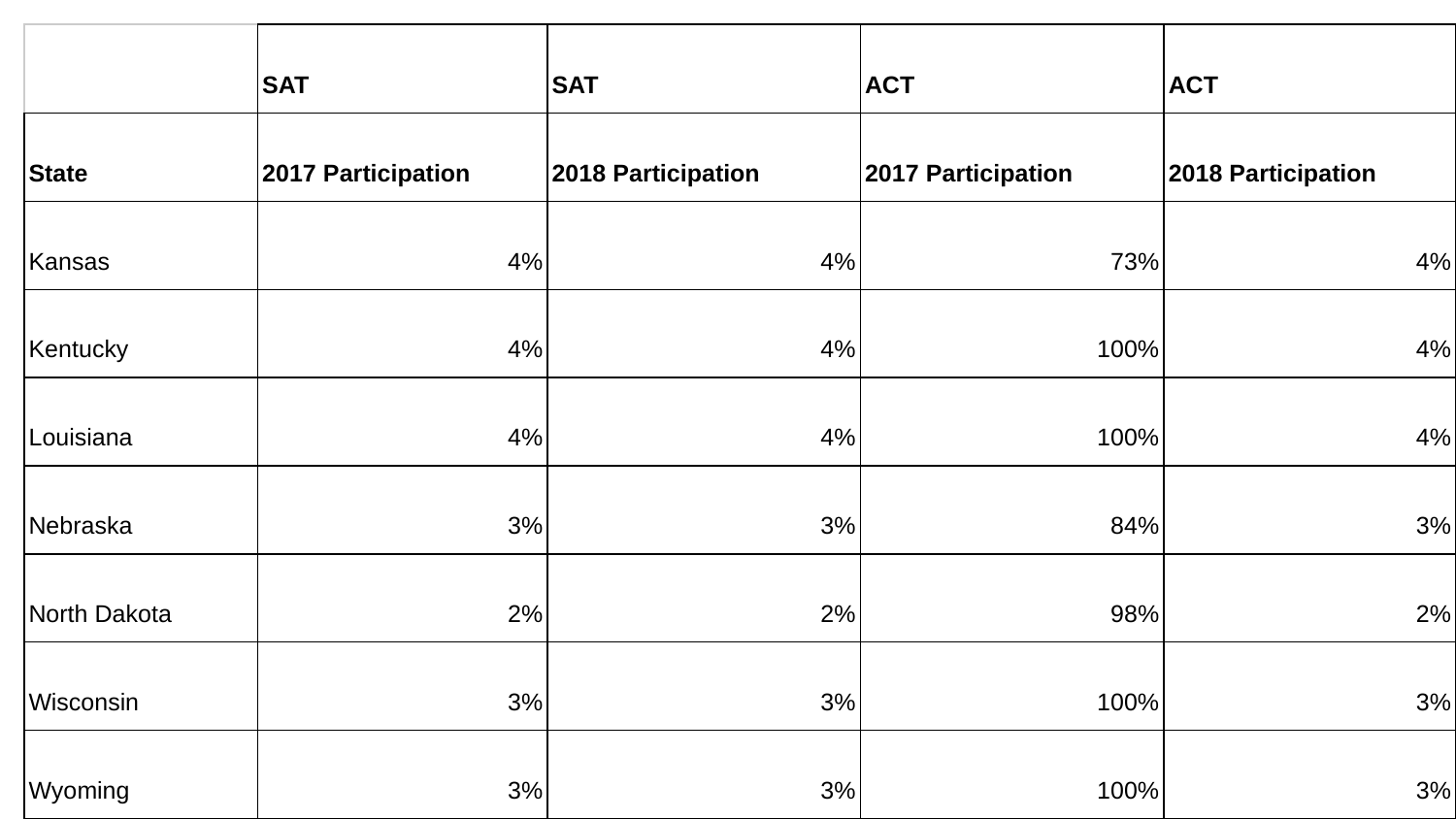

|  | SAT | SAT | ACT | ACT |
| --- | --- | --- | --- | --- |
| State | 2017 Participation | 2018 Participation | 2017 Participation | 2018 Participation |
| Kansas | 4% | 4% | 73% | 4% |
| Kentucky | 4% | 4% | 100% | 4% |
| Louisiana | 4% | 4% | 100% | 4% |
| Nebraska | 3% | 3% | 84% | 3% |
| North Dakota | 2% | 2% | 98% | 2% |
| Wisconsin | 3% | 3% | 100% | 3% |
| Wyoming | 3% | 3% | 100% | 3% |